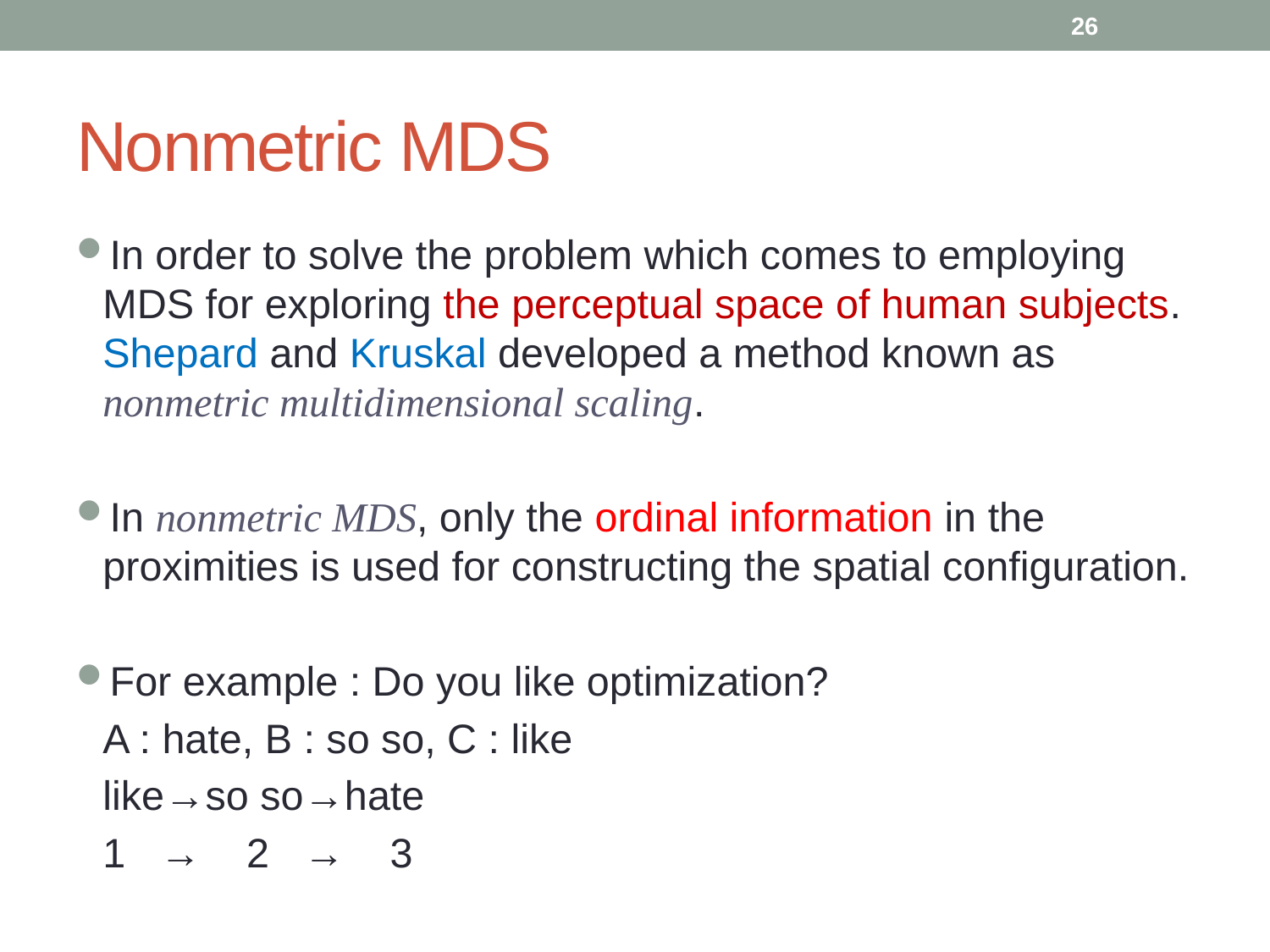

26
# Nonmetric MDS
In order to solve the problem which comes to employing MDS for exploring the perceptual space of human subjects. Shepard and Kruskal developed a method known as nonmetric multidimensional scaling.

In nonmetric MDS, only the ordinal information in the proximities is used for constructing the spatial conﬁguration.

For example : Do you like optimization?
			A : hate, B : so so, C : like
			like→so so→hate
			1   →    2   →    3